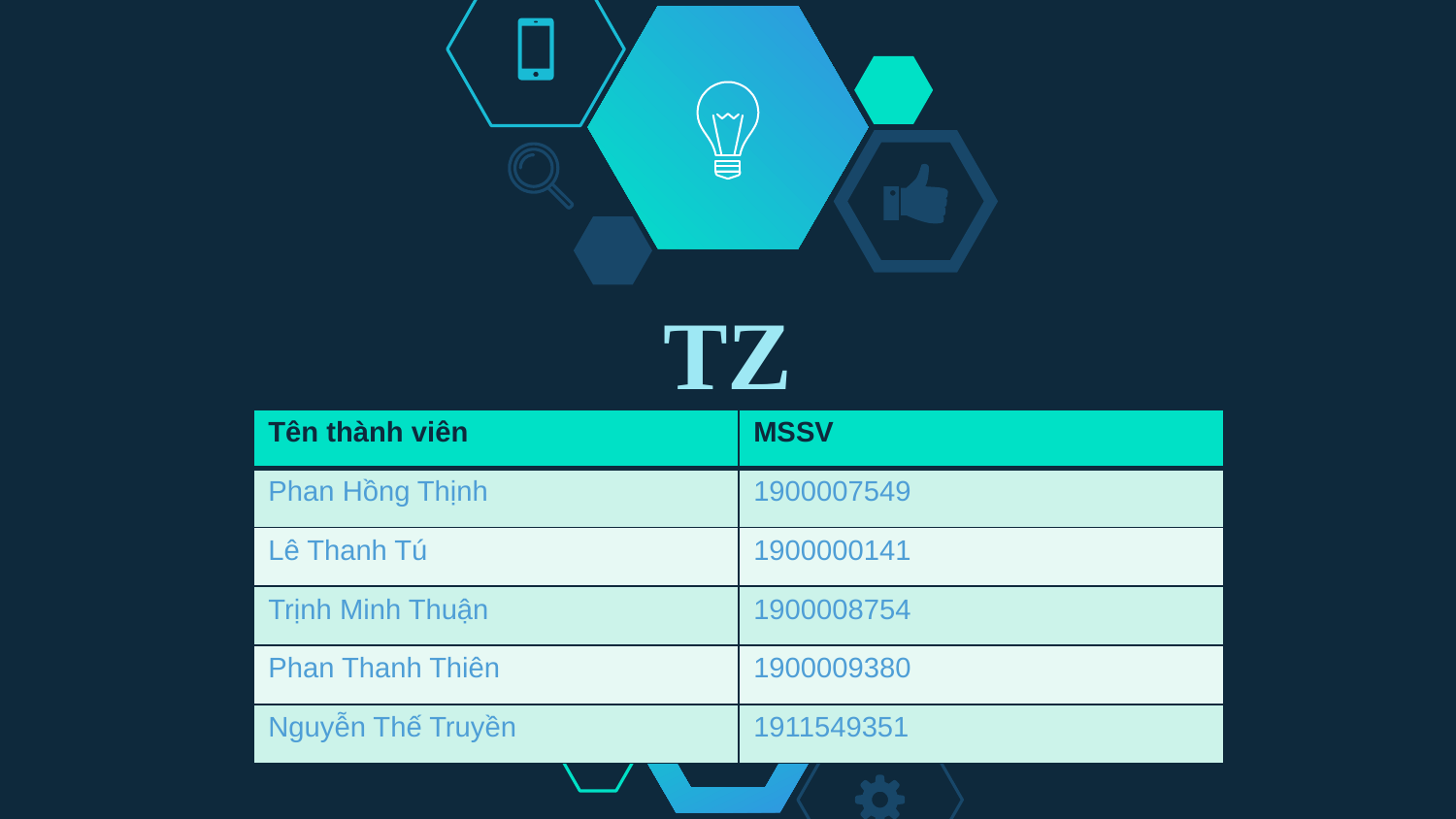

# TZ
| Tên thành viên | MSSV |
| --- | --- |
| Phan Hồng Thịnh | 1900007549 |
| Lê Thanh Tú | 1900000141 |
| Trịnh Minh Thuận | 1900008754 |
| Phan Thanh Thiên | 1900009380 |
| Nguyễn Thế Truyền | 1911549351 |